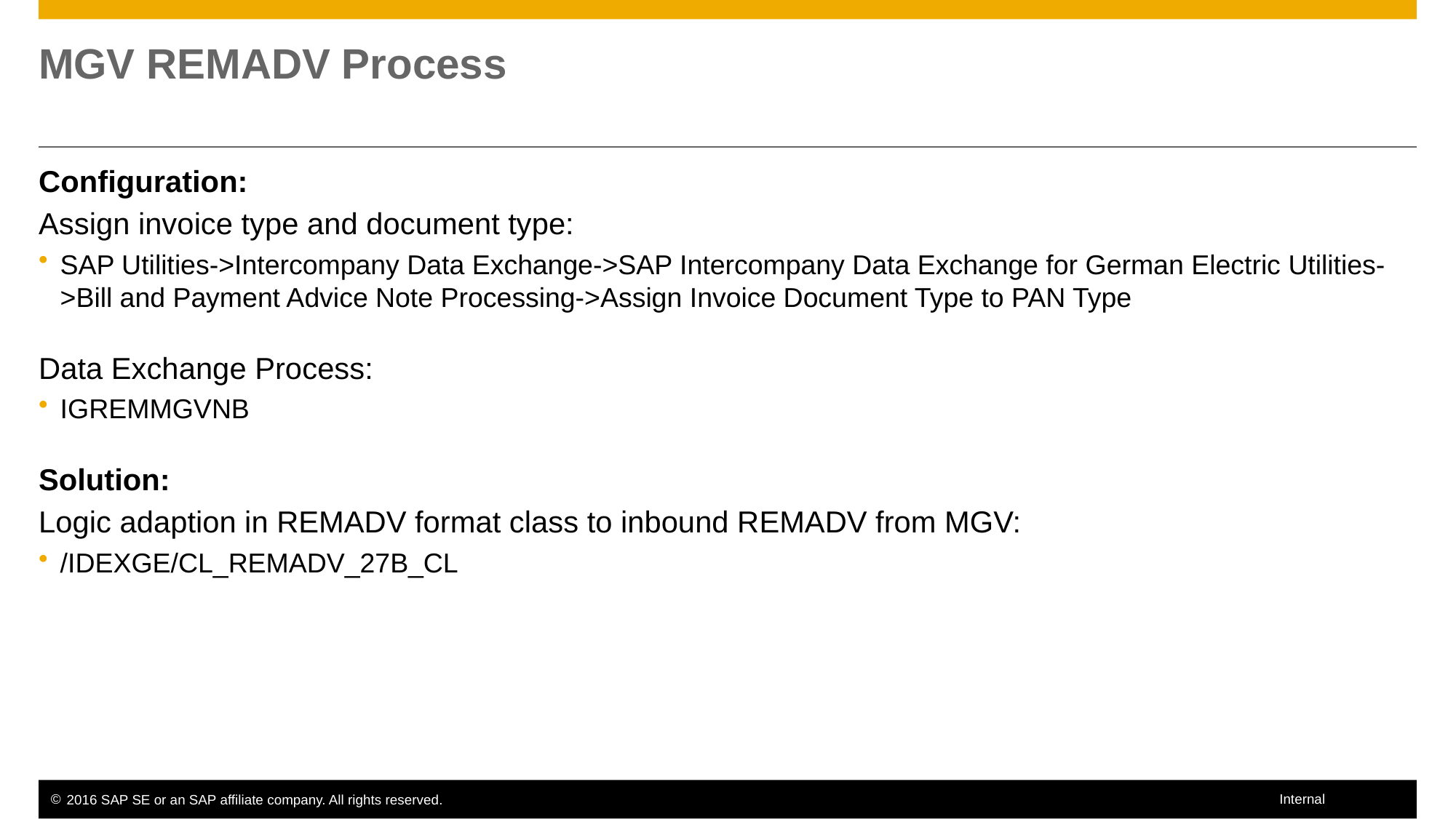

# MGV REMADV Process
Configuration:
Assign invoice type and document type:
SAP Utilities->Intercompany Data Exchange->SAP Intercompany Data Exchange for German Electric Utilities->Bill and Payment Advice Note Processing->Assign Invoice Document Type to PAN Type
Data Exchange Process:
IGREMMGVNB
Solution:
Logic adaption in REMADV format class to inbound REMADV from MGV:
/IDEXGE/CL_REMADV_27B_CL